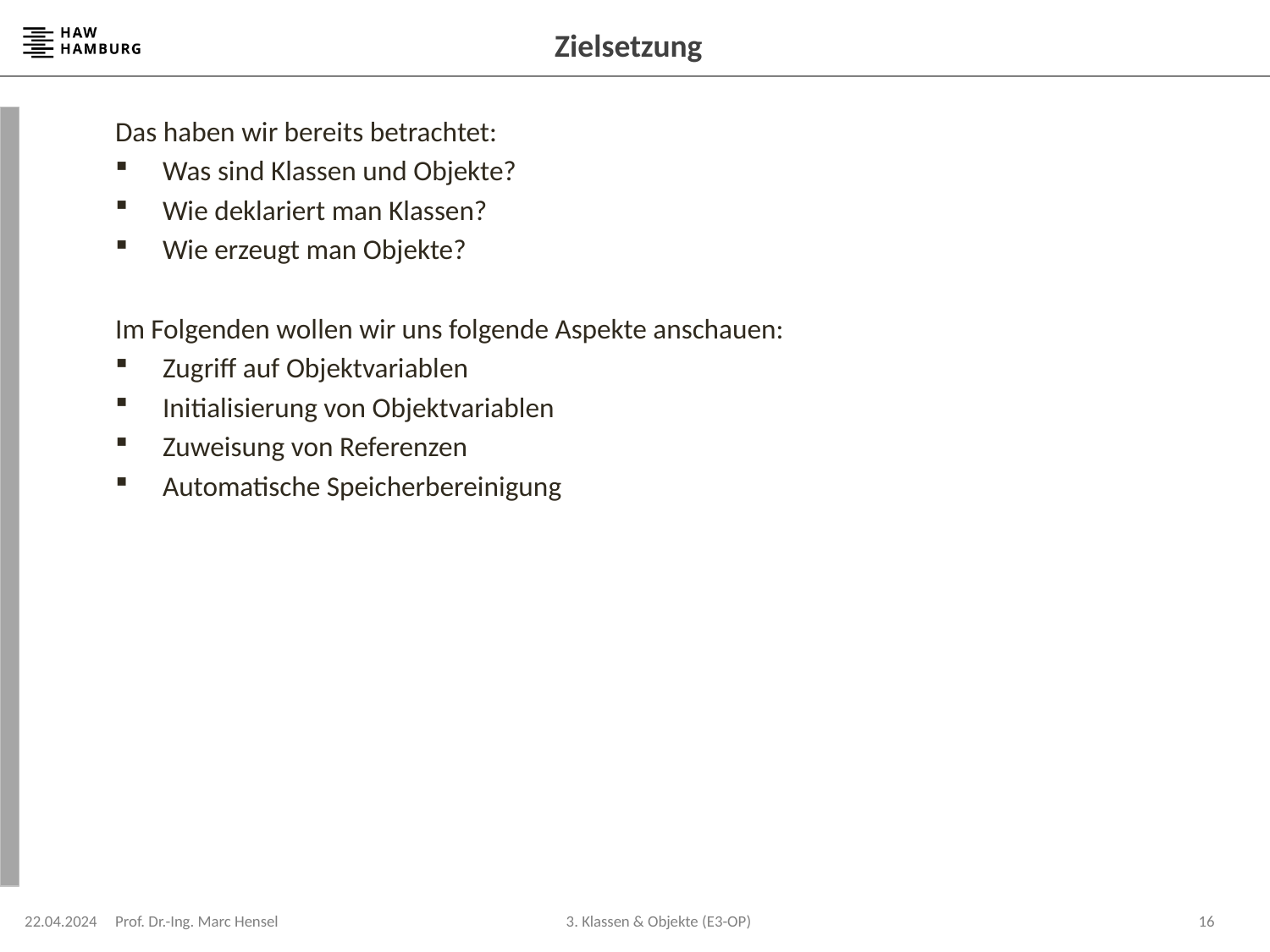

# Zielsetzung
Das haben wir bereits betrachtet:
Was sind Klassen und Objekte?
Wie deklariert man Klassen?
Wie erzeugt man Objekte?

Im Folgenden wollen wir uns folgende Aspekte anschauen:
Zugriff auf Objektvariablen
Initialisierung von Objektvariablen
Zuweisung von Referenzen
Automatische Speicherbereinigung

22.04.2024
Prof. Dr.-Ing. Marc Hensel
16